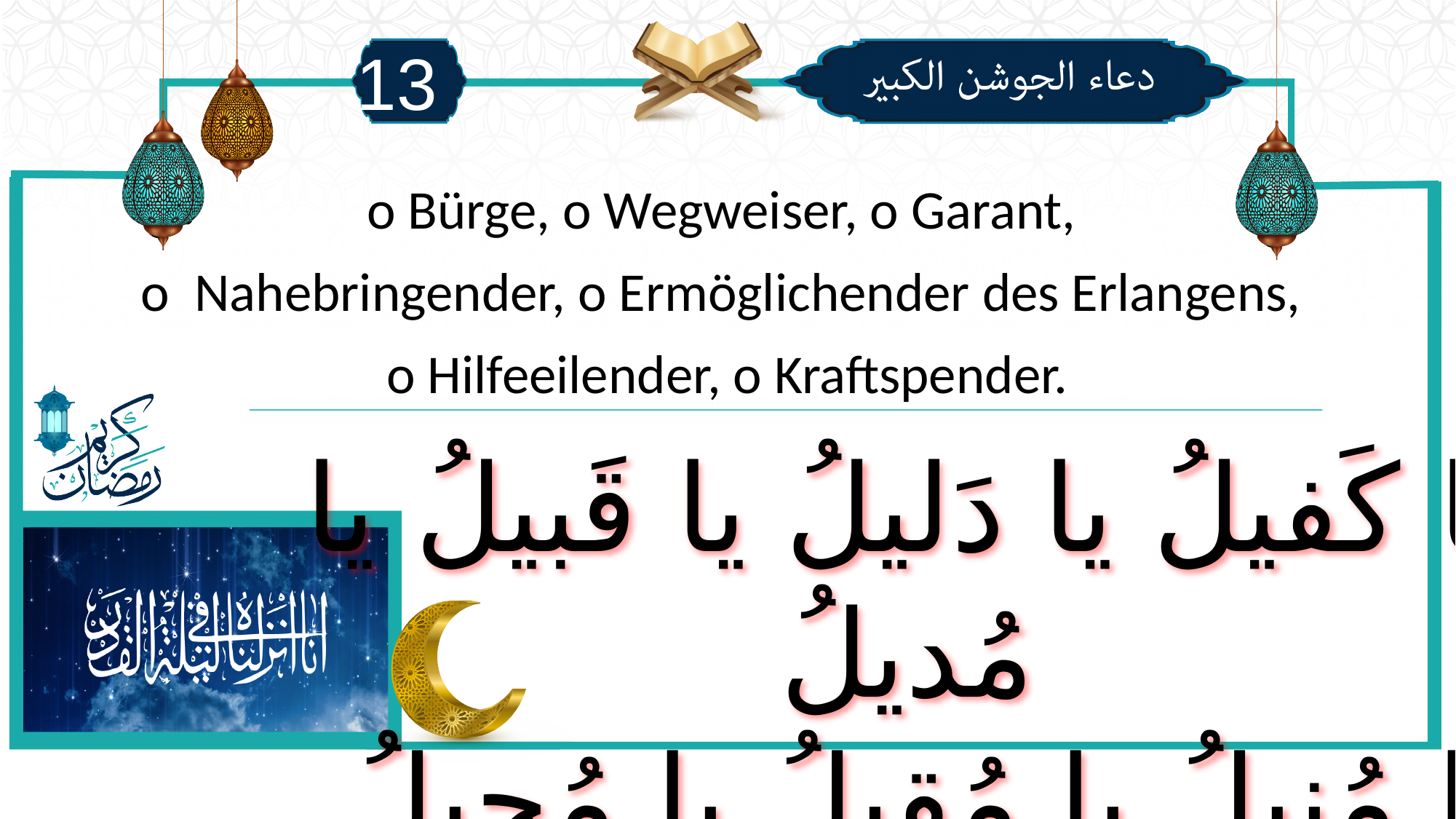

13
o Bürge, o Wegweiser, o Garant,
o  Nahebringender, o Ermöglichender des Erlangens,
o Hilfeeilender, o Kraftspender.
يا كَفيلُ يا دَليلُ يا قَبيلُ يا مُديلُ
 يا مُنيلُ يا مُقيلُ يا مُحيلُ